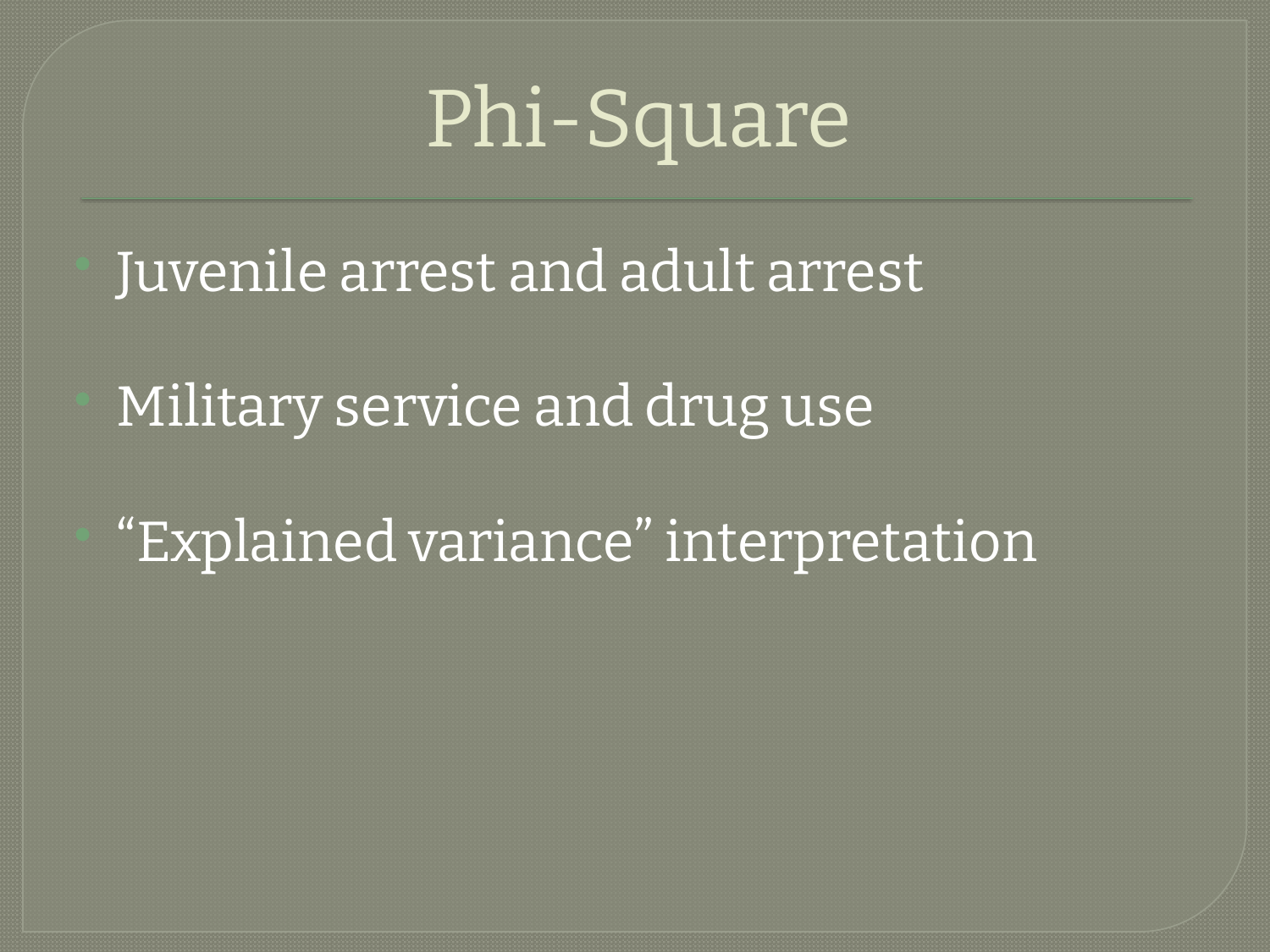

# Phi-Square
Juvenile arrest and adult arrest

Military service and drug use

“Explained variance” interpretation